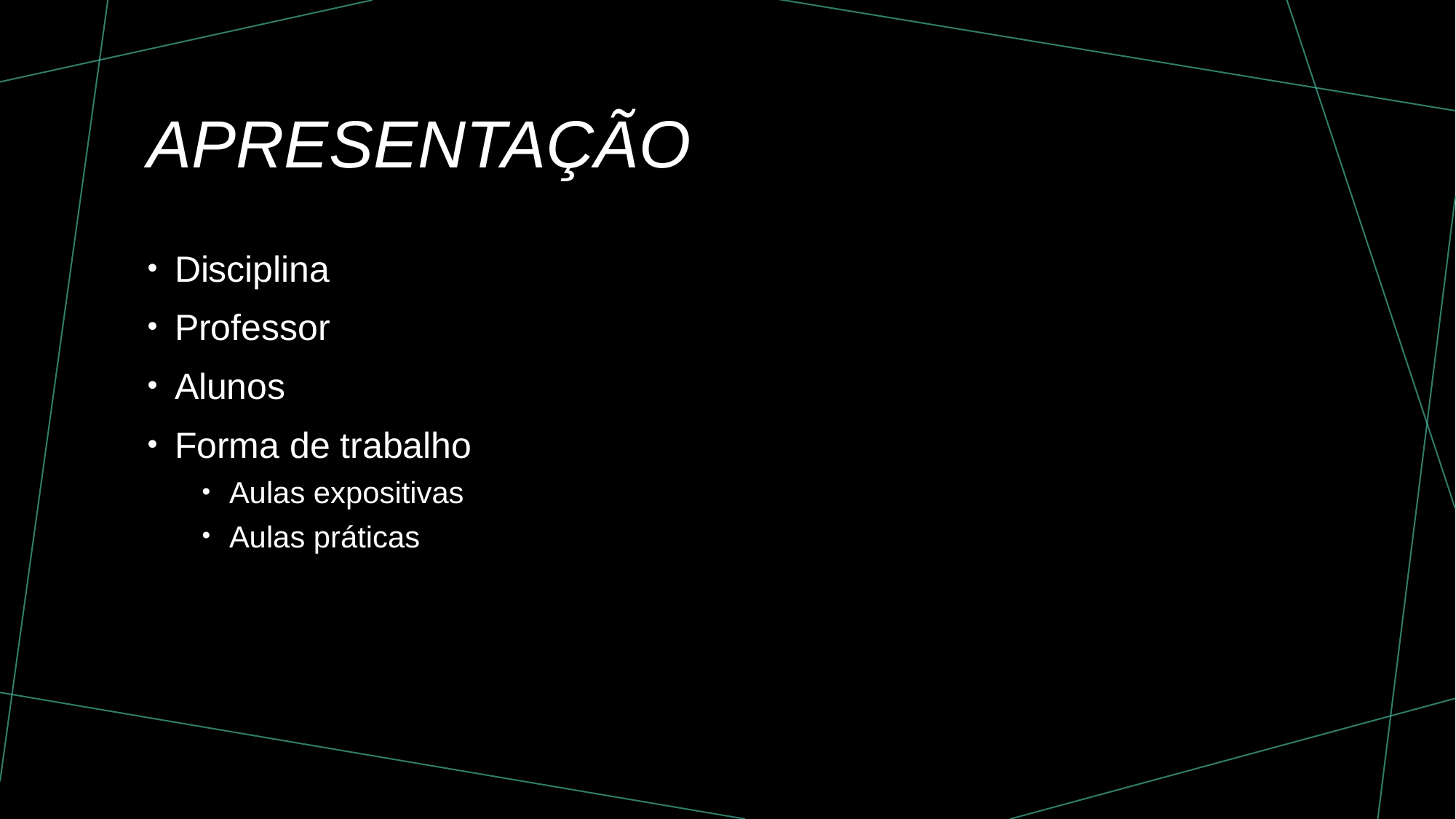

# Apresentação
Disciplina
Professor
Alunos
Forma de trabalho
Aulas expositivas
Aulas práticas